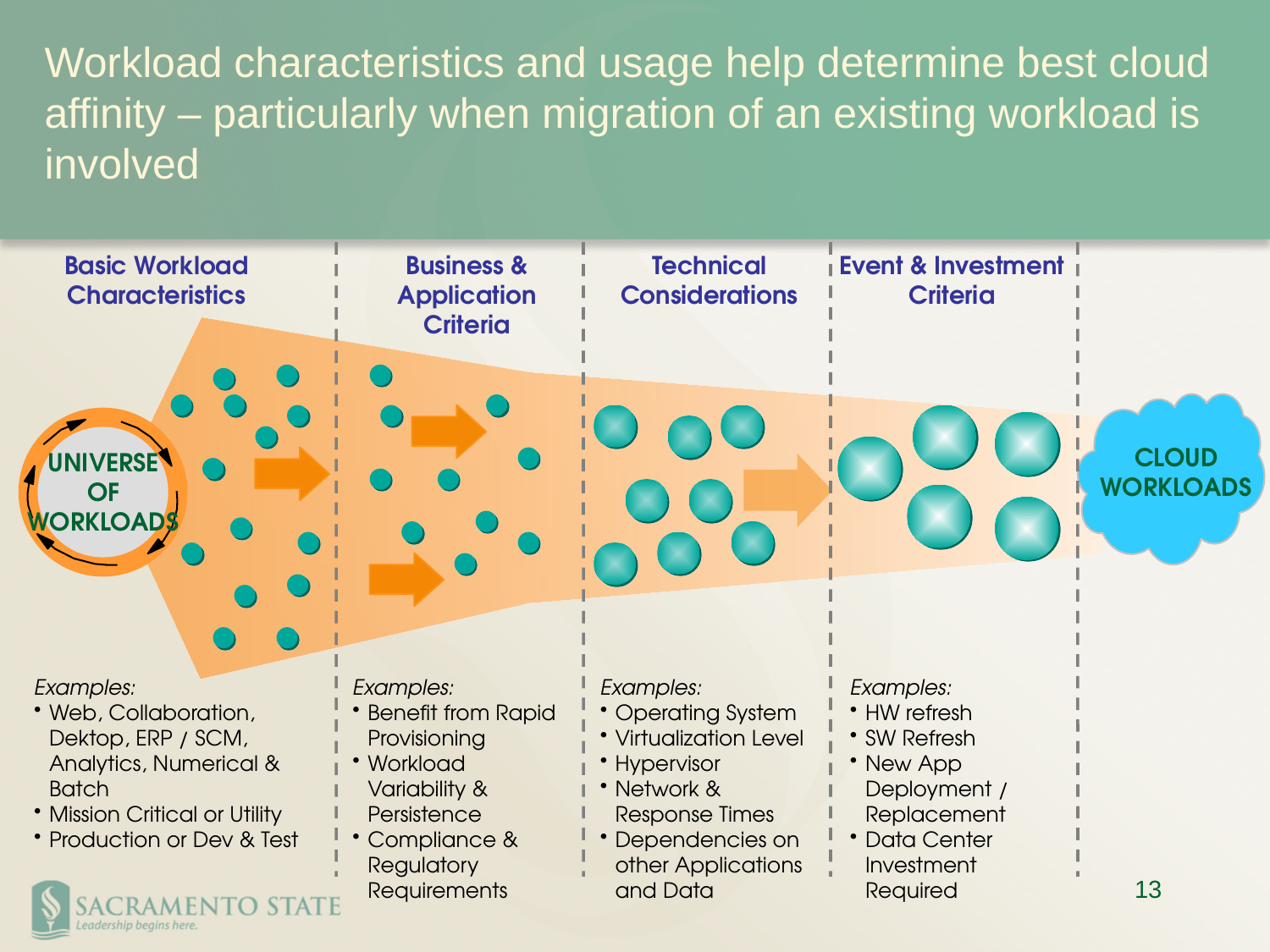

Workload characteristics and usage help determine best cloud affinity – particularly when migration of an existing workload is involved
#

Basic Workload Characteristics
Business & Application Criteria
Technical Considerations
Event & Investment Criteria

CLOUD WORKLOADS
UNIVERSE
OF
WORKLOADS

BUSINESS

Examples:
Web, Collaboration, Dektop, ERP / SCM, Analytics, Numerical & Batch
Mission Critical or Utility
Production or Dev & Test
Examples:
Benefit from Rapid Provisioning
Workload Variability & Persistence
Compliance & Regulatory Requirements

Examples:
Operating System
Virtualization Level
Hypervisor
Network & Response Times
Dependencies on other Applications and Data

Examples:
HW refresh
SW Refresh
New App Deployment / Replacement
Data Center Investment Required

13